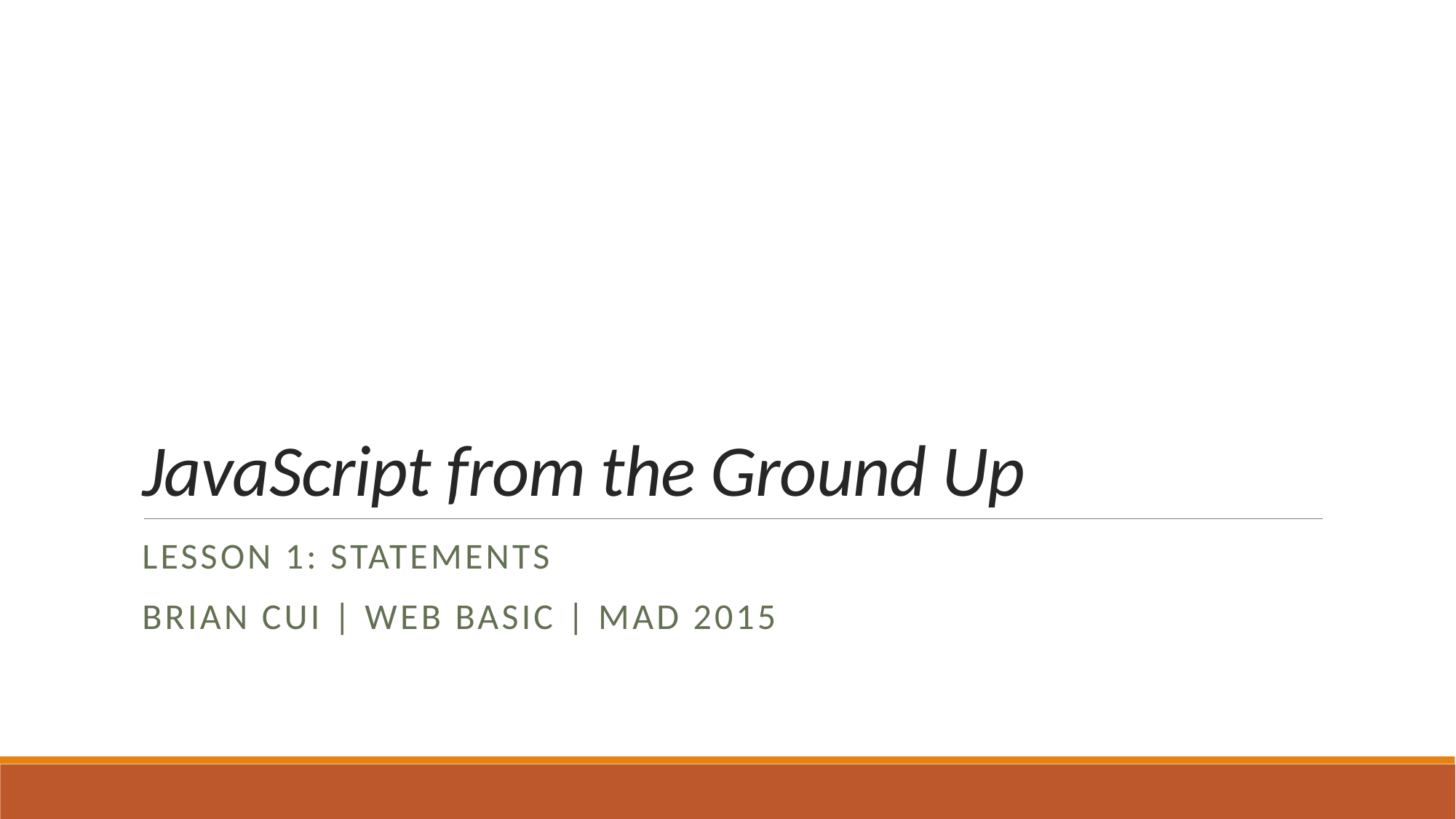

# JavaScript from the Ground Up
Lesson 1: Statements
Brian Cui | Web Basic | MAD 2015